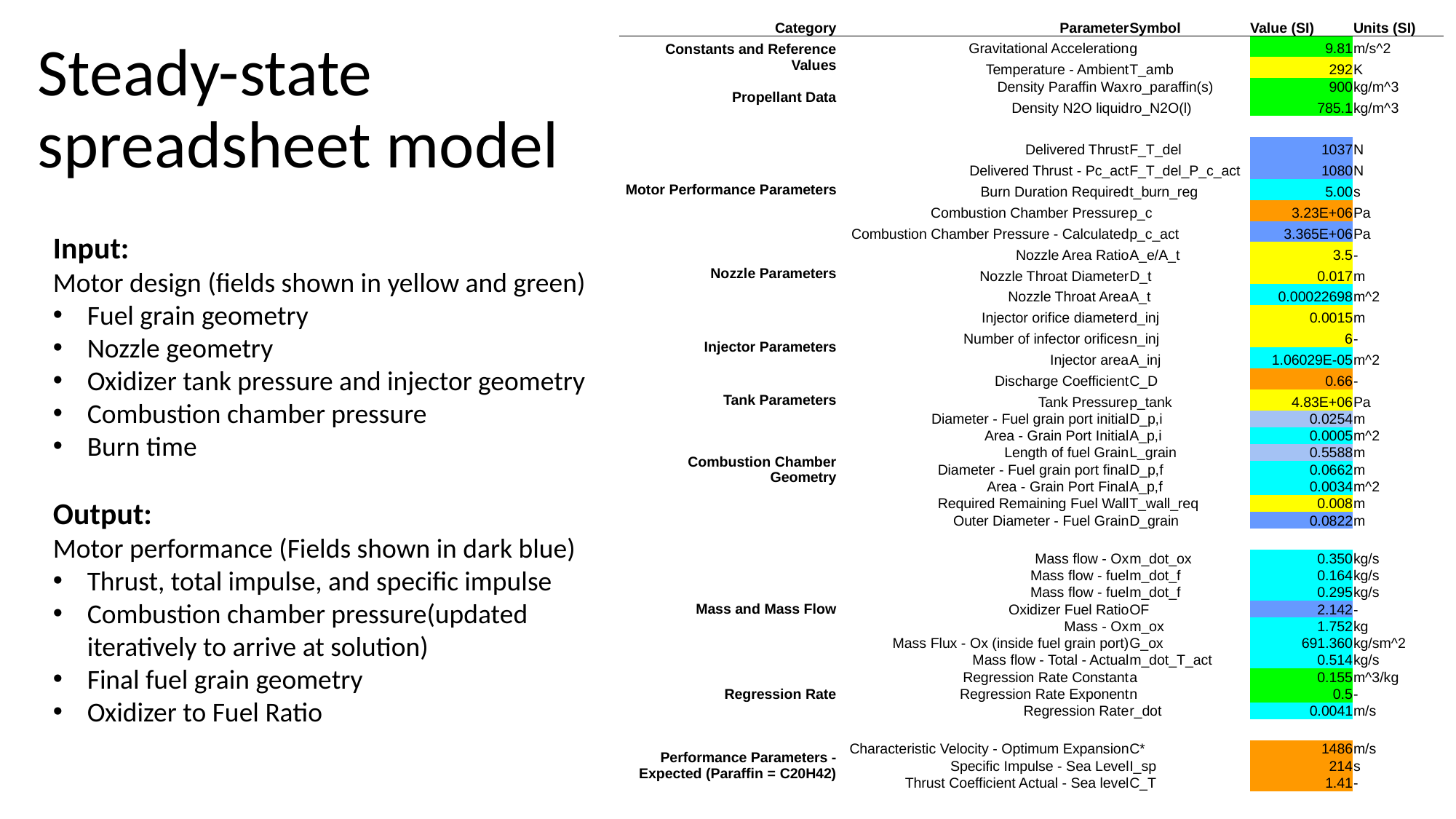

| Category | Parameter | Symbol | Value (SI) | Units (SI) |
| --- | --- | --- | --- | --- |
| Constants and Reference Values | Gravitational Acceleration | g | 9.81 | m/s^2 |
|  | Temperature - Ambient | T\_amb | 292 | K |
| Propellant Data | Density Paraffin Wax | ro\_paraffin(s) | 900 | kg/m^3 |
|  | Density N2O liquid | ro\_N2O(l) | 785.1 | kg/m^3 |
|  |  |  |  |  |
| Motor Performance Parameters | Delivered Thrust | F\_T\_del | 1037 | N |
|  | Delivered Thrust - Pc\_act | F\_T\_del\_P\_c\_act | 1080 | N |
|  | Burn Duration Required | t\_burn\_reg | 5.00 | s |
|  | Combustion Chamber Pressure | p\_c | 3.23E+06 | Pa |
|  | Combustion Chamber Pressure - Calculated | p\_c\_act | 3.365E+06 | Pa |
| Nozzle Parameters | Nozzle Area Ratio | A\_e/A\_t | 3.5 | - |
|  | Nozzle Throat Diameter | D\_t | 0.017 | m |
|  | Nozzle Throat Area | A\_t | 0.00022698 | m^2 |
| Injector Parameters | Injector orifice diameter | d\_inj | 0.0015 | m |
|  | Number of infector orifices | n\_inj | 6 | - |
|  | Injector area | A\_inj | 1.06029E-05 | m^2 |
|  | Discharge Coefficient | C\_D | 0.66 | - |
| Tank Parameters | Tank Pressure | p\_tank | 4.83E+06 | Pa |
| Combustion Chamber Geometry | Diameter - Fuel grain port initial | D\_p,i | 0.0254 | m |
|  | Area - Grain Port Initial | A\_p,i | 0.0005 | m^2 |
|  | Length of fuel Grain | L\_grain | 0.5588 | m |
|  | Diameter - Fuel grain port final | D\_p,f | 0.0662 | m |
|  | Area - Grain Port Final | A\_p,f | 0.0034 | m^2 |
|  | Required Remaining Fuel Wall | T\_wall\_req | 0.008 | m |
|  | Outer Diameter - Fuel Grain | D\_grain | 0.0822 | m |
|  |  |  |  |  |
| Mass and Mass Flow | Mass flow - Ox | m\_dot\_ox | 0.350 | kg/s |
|  | Mass flow - fuel | m\_dot\_f | 0.164 | kg/s |
|  | Mass flow - fuel | m\_dot\_f | 0.295 | kg/s |
|  | Oxidizer Fuel Ratio | OF | 2.142 | - |
|  | Mass - Ox | m\_ox | 1.752 | kg |
|  | Mass Flux - Ox (inside fuel grain port) | G\_ox | 691.360 | kg/sm^2 |
|  | Mass flow - Total - Actual | m\_dot\_T\_act | 0.514 | kg/s |
| Regression Rate | Regression Rate Constant | a | 0.155 | m^3/kg |
|  | Regression Rate Exponent | n | 0.5 | - |
|  | Regression Rate | r\_dot | 0.0041 | m/s |
|  |  |  |  |  |
| Performance Parameters - Expected (Paraffin = C20H42) | Characteristic Velocity - Optimum Expansion | C\* | 1486 | m/s |
|  | Specific Impulse - Sea Level | I\_sp | 214 | s |
|  | Thrust Coefficient Actual - Sea level | C\_T | 1.41 | - |
# Steady-state spreadsheet model
Input:
Motor design (fields shown in yellow and green)
Fuel grain geometry
Nozzle geometry
Oxidizer tank pressure and injector geometry
Combustion chamber pressure
Burn time

Output:
Motor performance (Fields shown in dark blue)
Thrust, total impulse, and specific impulse
Combustion chamber pressure(updated iteratively to arrive at solution)
Final fuel grain geometry
Oxidizer to Fuel Ratio